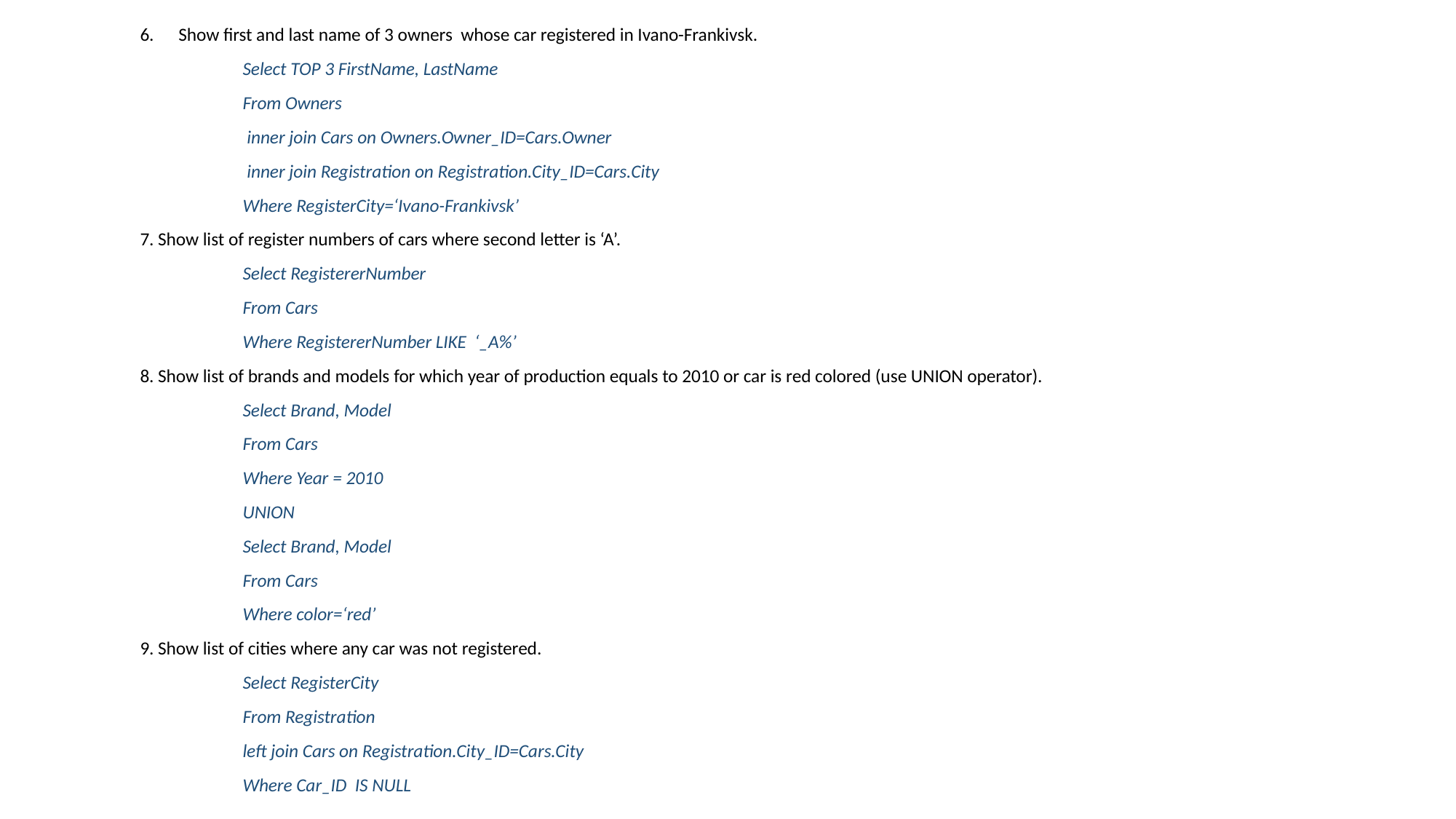

Show first and last name of 3 owners  whose car registered in Ivano-Frankivsk.
	Select TOP 3 FirstName, LastName
	From Owners
	 inner join Cars on Owners.Owner_ID=Cars.Owner
	 inner join Registration on Registration.City_ID=Cars.City
	Where RegisterCity=‘Ivano-Frankivsk’
7. Show list of register numbers of cars where second letter is ‘A’.
	Select RegistererNumber
	From Cars
	Where RegistererNumber LIKE  ‘_A%’
8. Show list of brands and models for which year of production equals to 2010 or car is red colored (use UNION operator).
	Select Brand, Model
	From Cars
	Where Year = 2010
	UNION
	Select Brand, Model
	From Cars
	Where color=‘red’
9. Show list of cities where any car was not registered.
	Select RegisterCity
	From Registration
	left join Cars on Registration.City_ID=Cars.City
	Where Car_ID  IS NULL